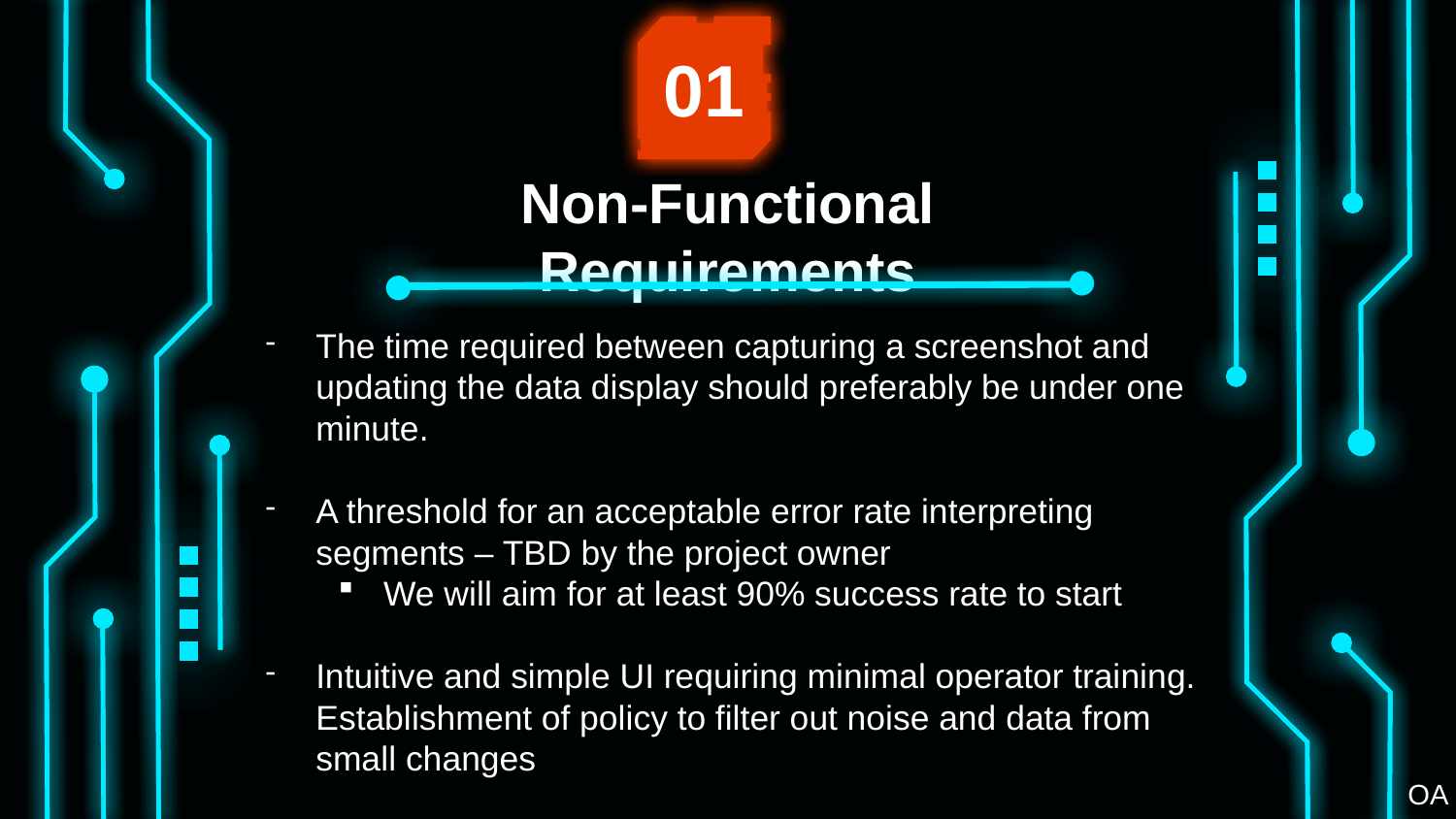

01
# Non-Functional Requirements

The time required between capturing a screenshot and updating the data display should preferably be under one minute.

A threshold for an acceptable error rate interpreting segments – TBD by the project owner
We will aim for at least 90% success rate to start

Intuitive and simple UI requiring minimal operator training. Establishment of policy to filter out noise and data from small changes

OA